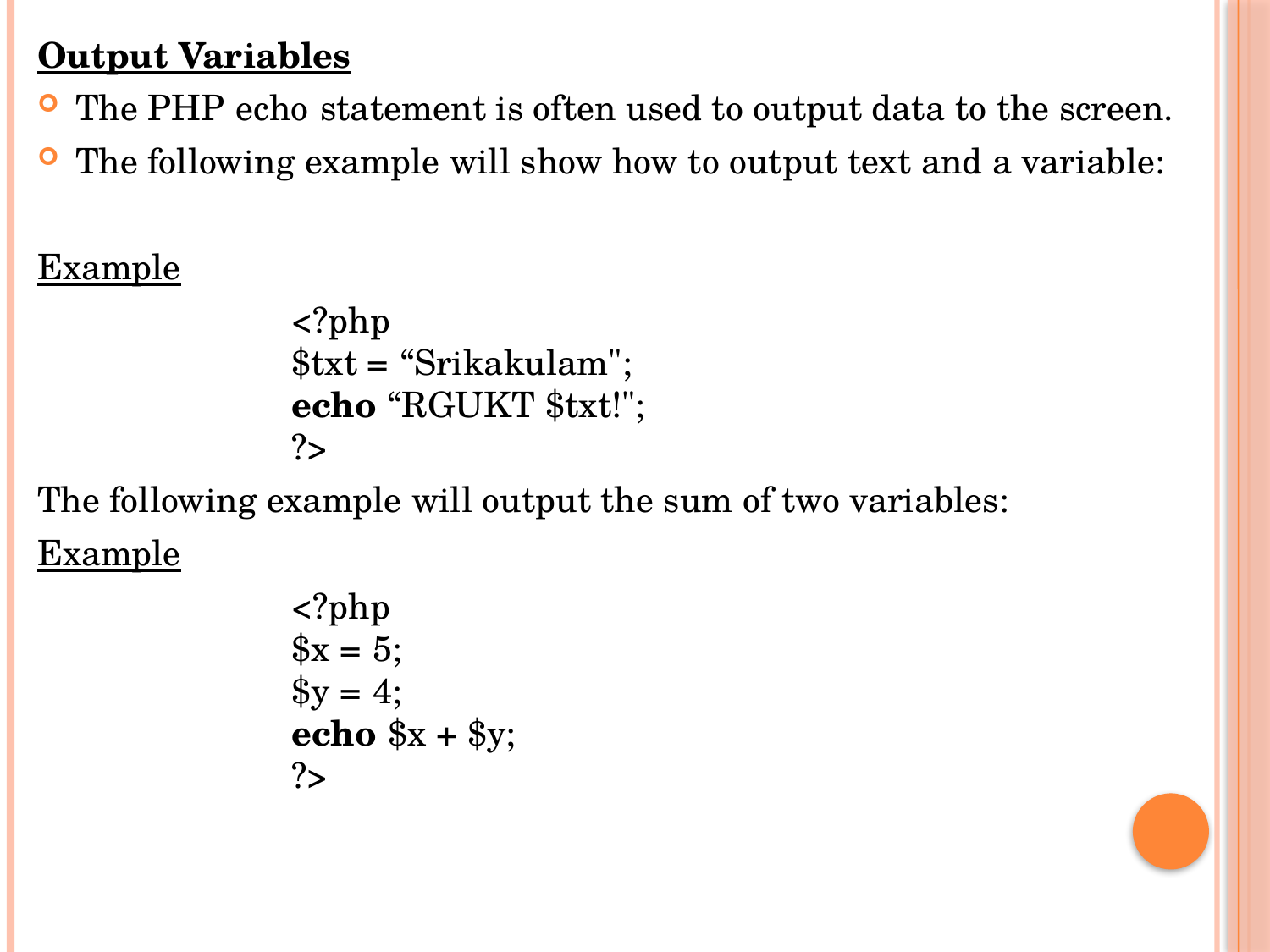

Output Variables
The PHP echo statement is often used to output data to the screen.
The following example will show how to output text and a variable:

Example
		<?php
		$txt = “Srikakulam";
		echo “RGUKT $txt!";
		?>
The following example will output the sum of two variables:
Example
		<?php
		$x = 5;
		$y = 4;
		echo $x + $y;
		?>